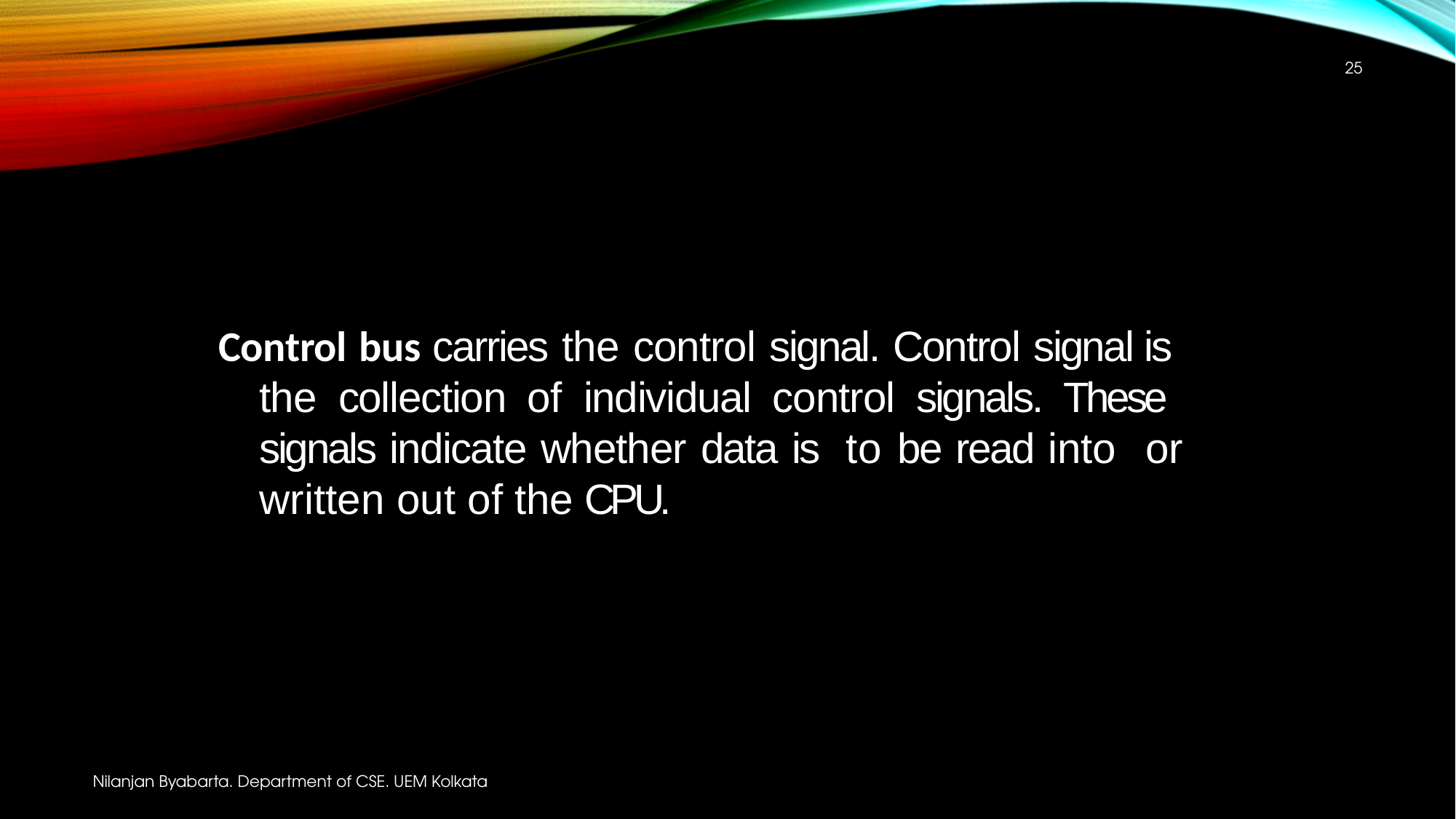

25
Control bus carries the control signal. Control signal is  the collection of individual control signals. These  signals indicate whether data is  to be read into  or written out of the CPU.
Nilanjan Byabarta. Department of CSE. UEM Kolkata